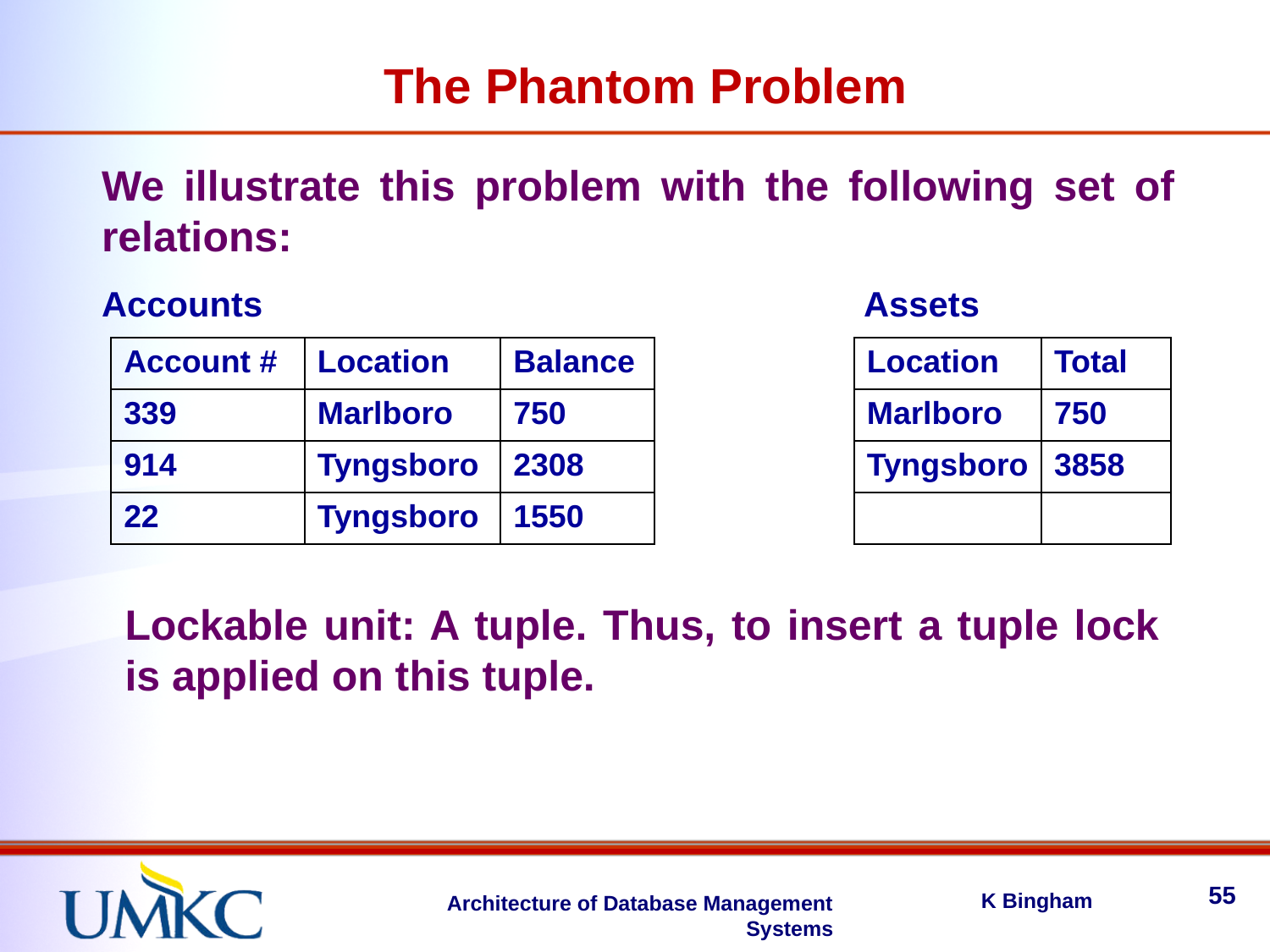

The Phantom Problem
We illustrate this problem with the following set of relations:
Accounts					Assets

| Account # | Location | Balance |  | Location | Total |
| --- | --- | --- | --- | --- | --- |
| 339 | Marlboro | 750 |  | Marlboro | 750 |
| 914 | Tyngsboro | 2308 |  | Tyngsboro | 3858 |
| 22 | Tyngsboro | 1550 |  |  |  |
Lockable unit: A tuple. Thus, to insert a tuple lock is applied on this tuple.
55